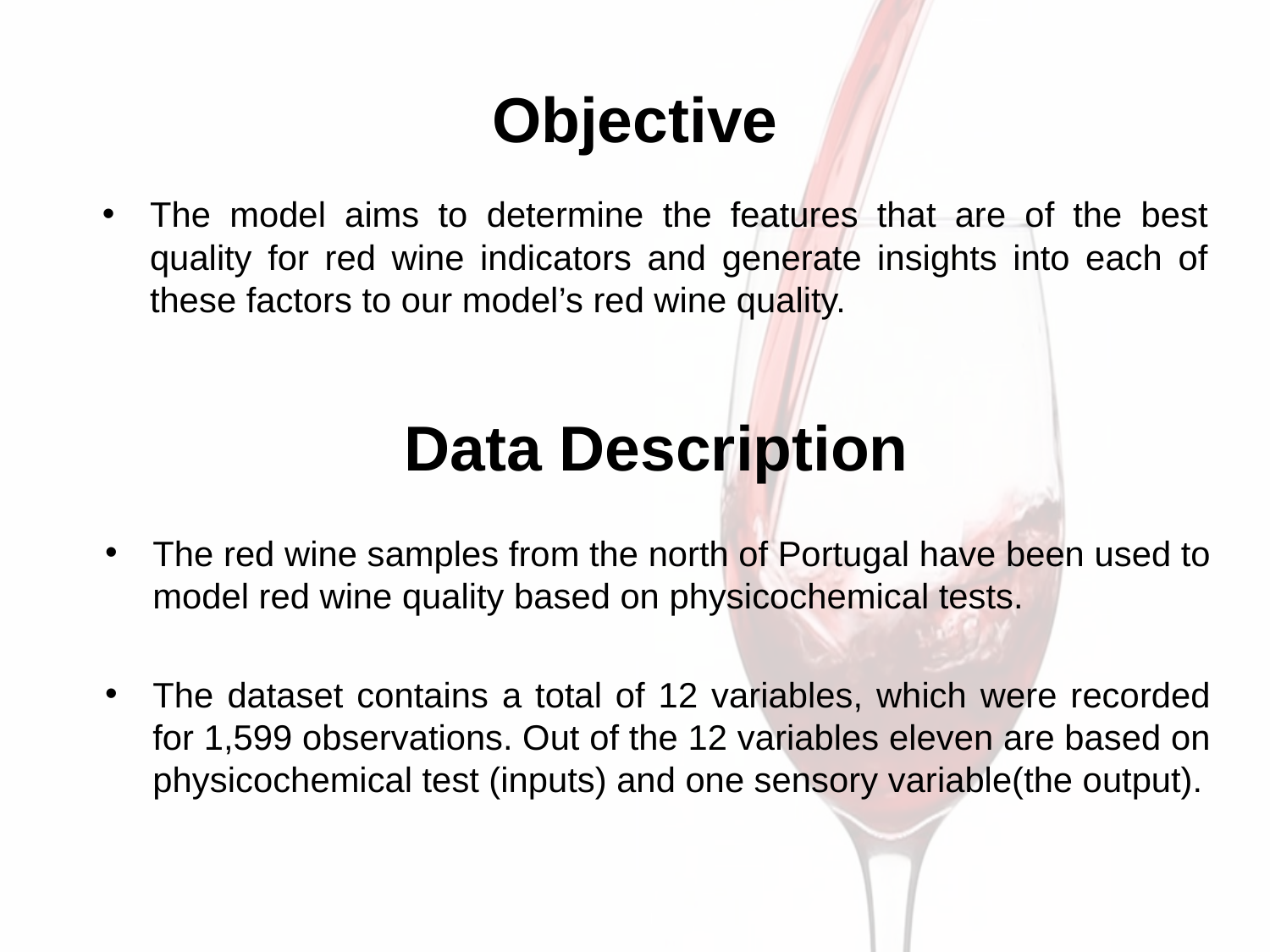

# Objective
The model aims to determine the features that are of the best quality for red wine indicators and generate insights into each of these factors to our model’s red wine quality.
Data Description
The red wine samples from the north of Portugal have been used to model red wine quality based on physicochemical tests.

The dataset contains a total of 12 variables, which were recorded for 1,599 observations. Out of the 12 variables eleven are based on physicochemical test (inputs) and one sensory variable(the output).